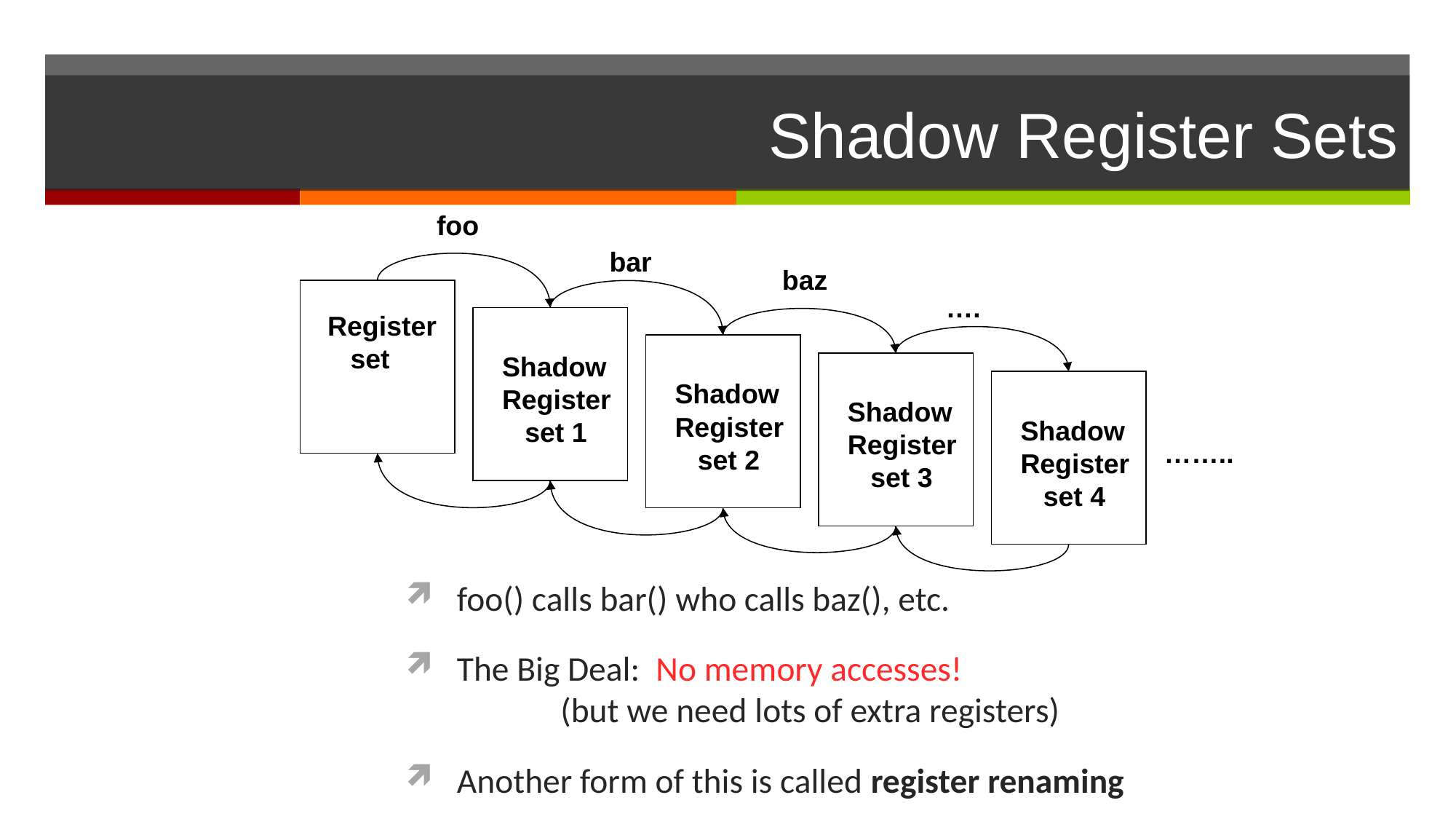

# Shadow Register Sets
foo
bar
baz

….
Register
   set

Shadow
Register
   set 1

Shadow
Register
   set 2

Shadow
Register
   set 3
Shadow
Register
   set 4
……..
foo() calls bar() who calls baz(), etc.
The Big Deal:  No memory accesses!
		(but we need lots of extra registers)
Another form of this is called register renaming